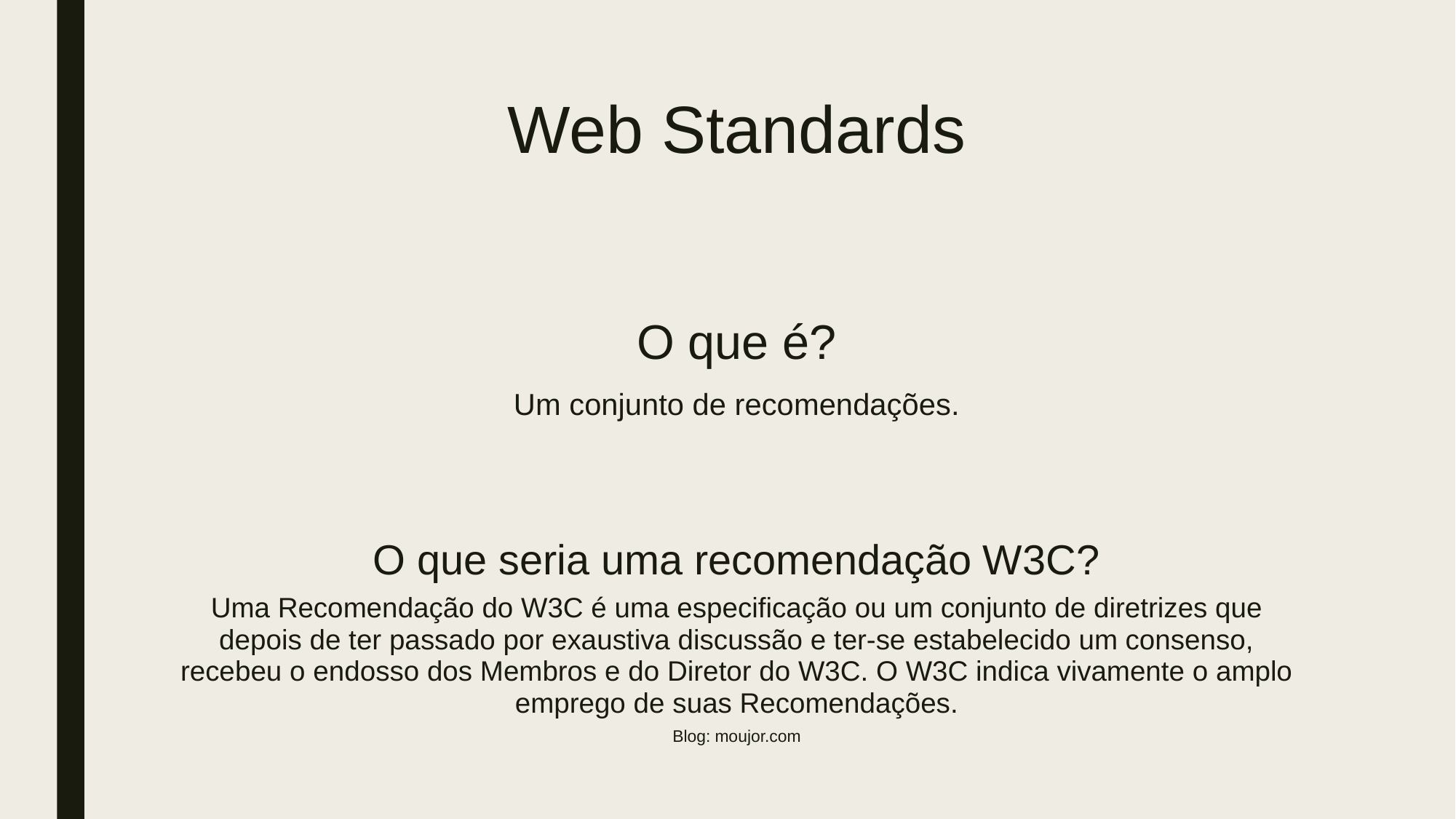

# Web Standards
O que é?
Um conjunto de recomendações.
O que seria uma recomendação W3C?
Uma Recomendação do W3C é uma especificação ou um conjunto de diretrizes que depois de ter passado por exaustiva discussão e ter-se estabelecido um consenso, recebeu o endosso dos Membros e do Diretor do W3C. O W3C indica vivamente o amplo emprego de suas Recomendações.
Blog: moujor.com